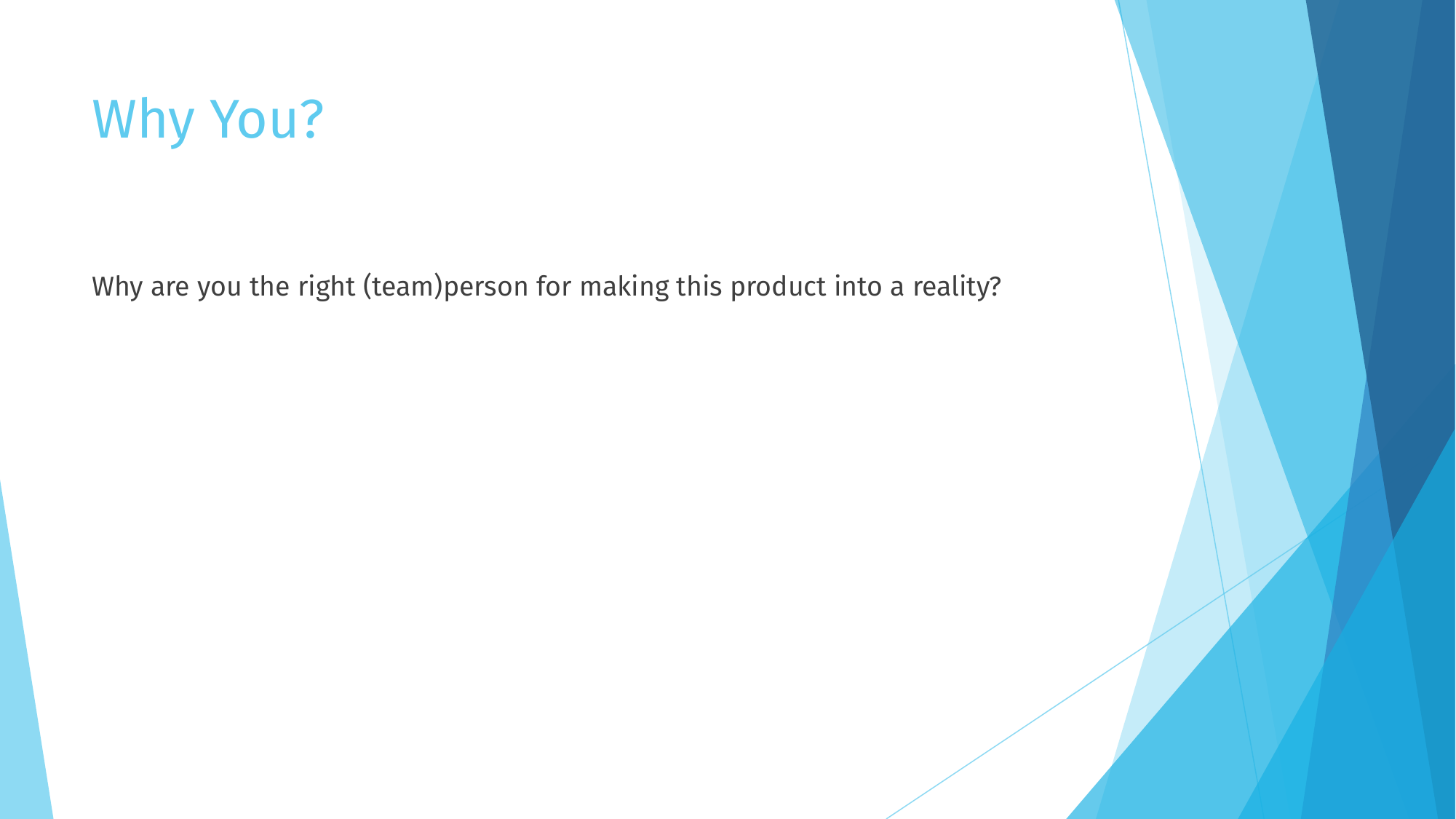

# Why You?
Why are you the right (team)person for making this product into a reality?